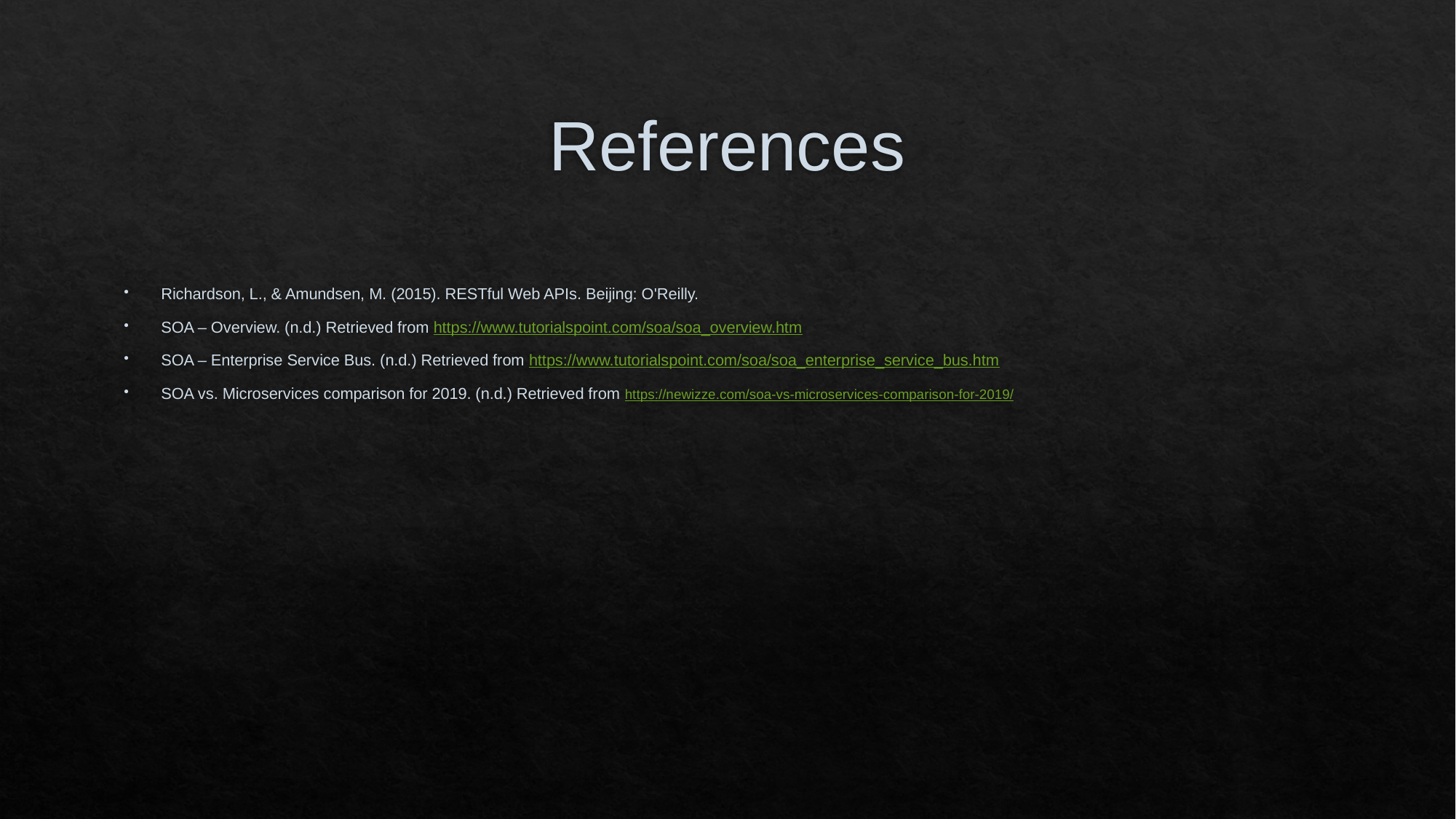

# References

Richardson, L., & Amundsen, M. (2015). RESTful Web APIs. Beijing: O'Reilly.
SOA – Overview. (n.d.) Retrieved from https://www.tutorialspoint.com/soa/soa_overview.htm
SOA – Enterprise Service Bus. (n.d.) Retrieved from https://www.tutorialspoint.com/soa/soa_enterprise_service_bus.htm
SOA vs. Microservices comparison for 2019. (n.d.) Retrieved from https://newizze.com/soa-vs-microservices-comparison-for-2019/